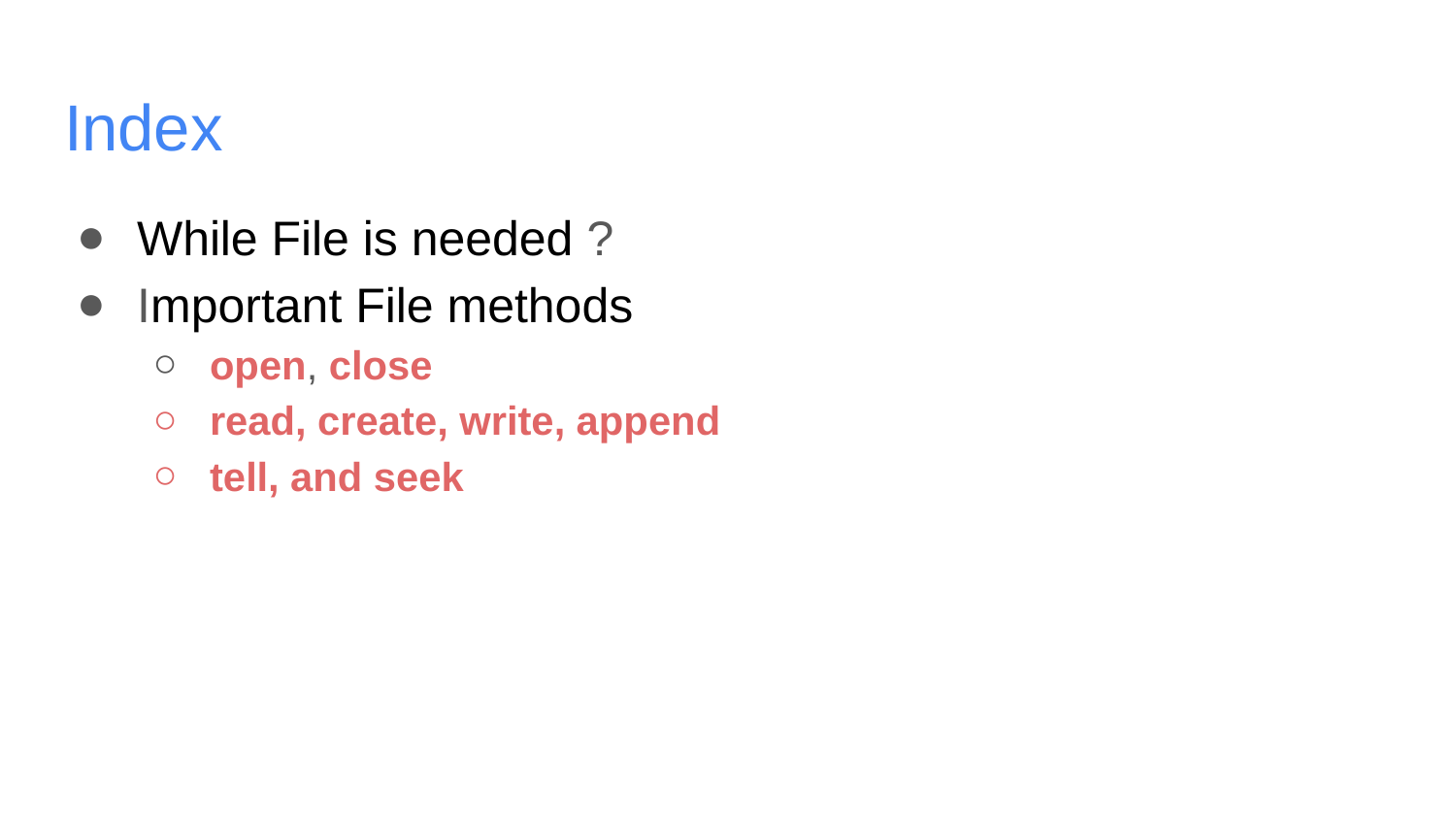

# Index
While File is needed ?
Important File methods
open, close
read, create, write, append
tell, and seek